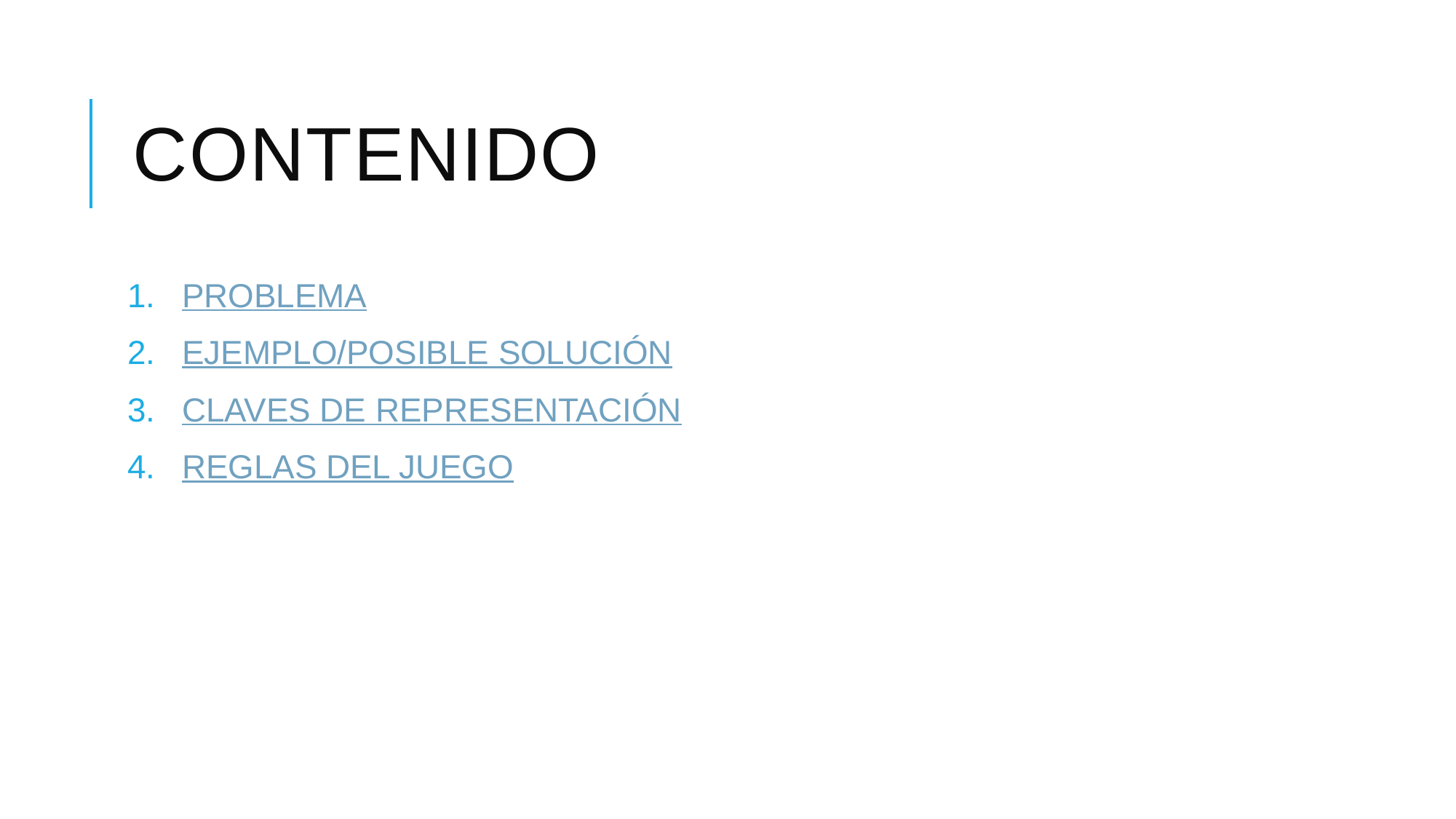

# contenido
PROBLEMA
EJEMPLO/POSIBLE SOLUCIÓN
CLAVES DE REPRESENTACIÓN
REGLAS DEL JUEGO